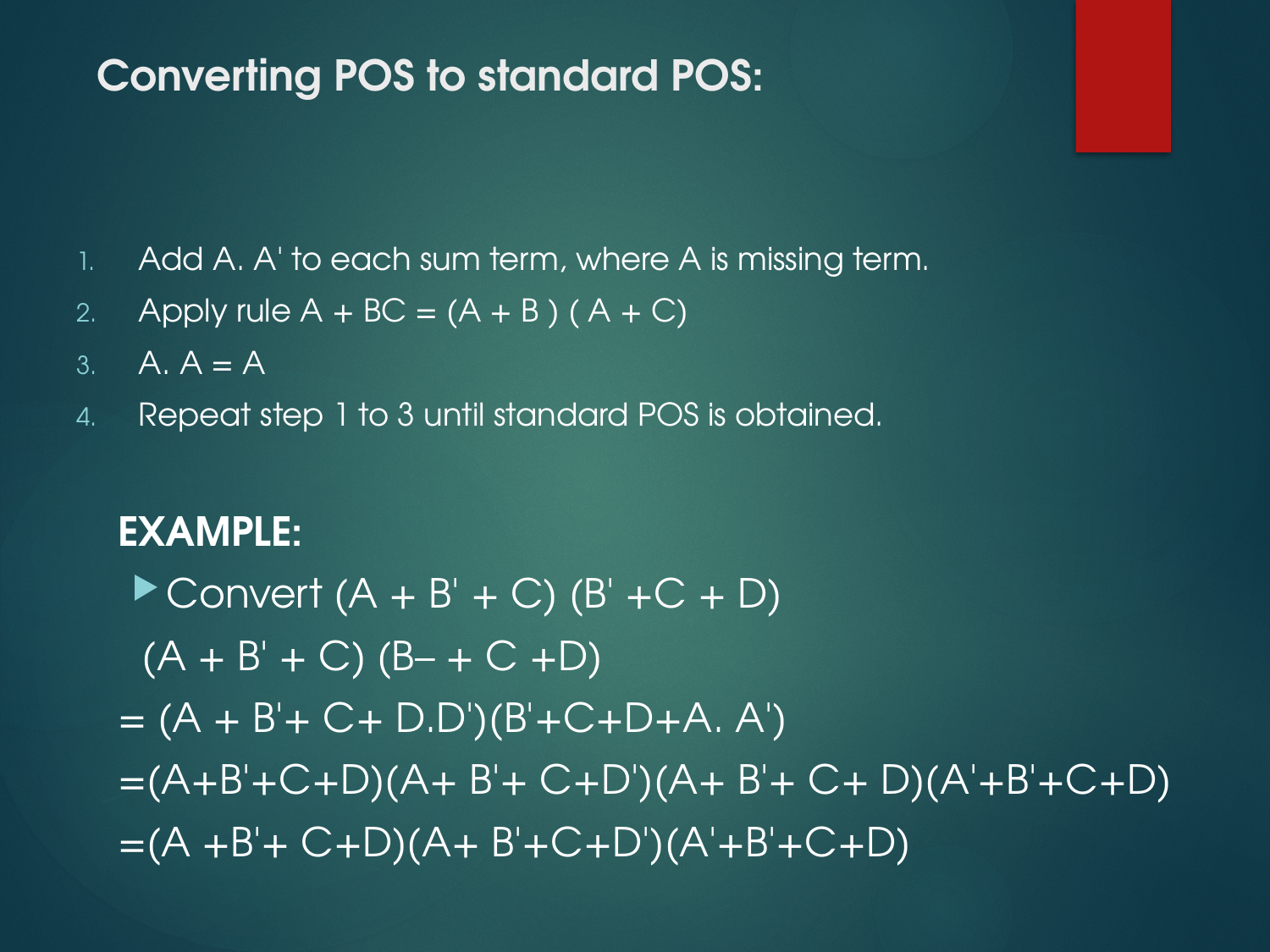

# Converting POS to standard POS:
Add A. A' to each sum term, where A is missing term.
Apply rule A + BC = (A + B ) ( A + C)
A. A = A
Repeat step 1 to 3 until standard POS is obtained.
EXAMPLE:
Convert (A + B' + C) (B' +C + D)
      (A + B' + C) (B– + C +D)
	= (A + B'+ C+ D.D')(B'+C+D+A. A')
	=(A+B'+C+D)(A+ B'+ C+D')(A+ B'+ C+ D)(A'+B'+C+D)
	=(A +B'+ C+D)(A+ B'+C+D')(A'+B'+C+D)